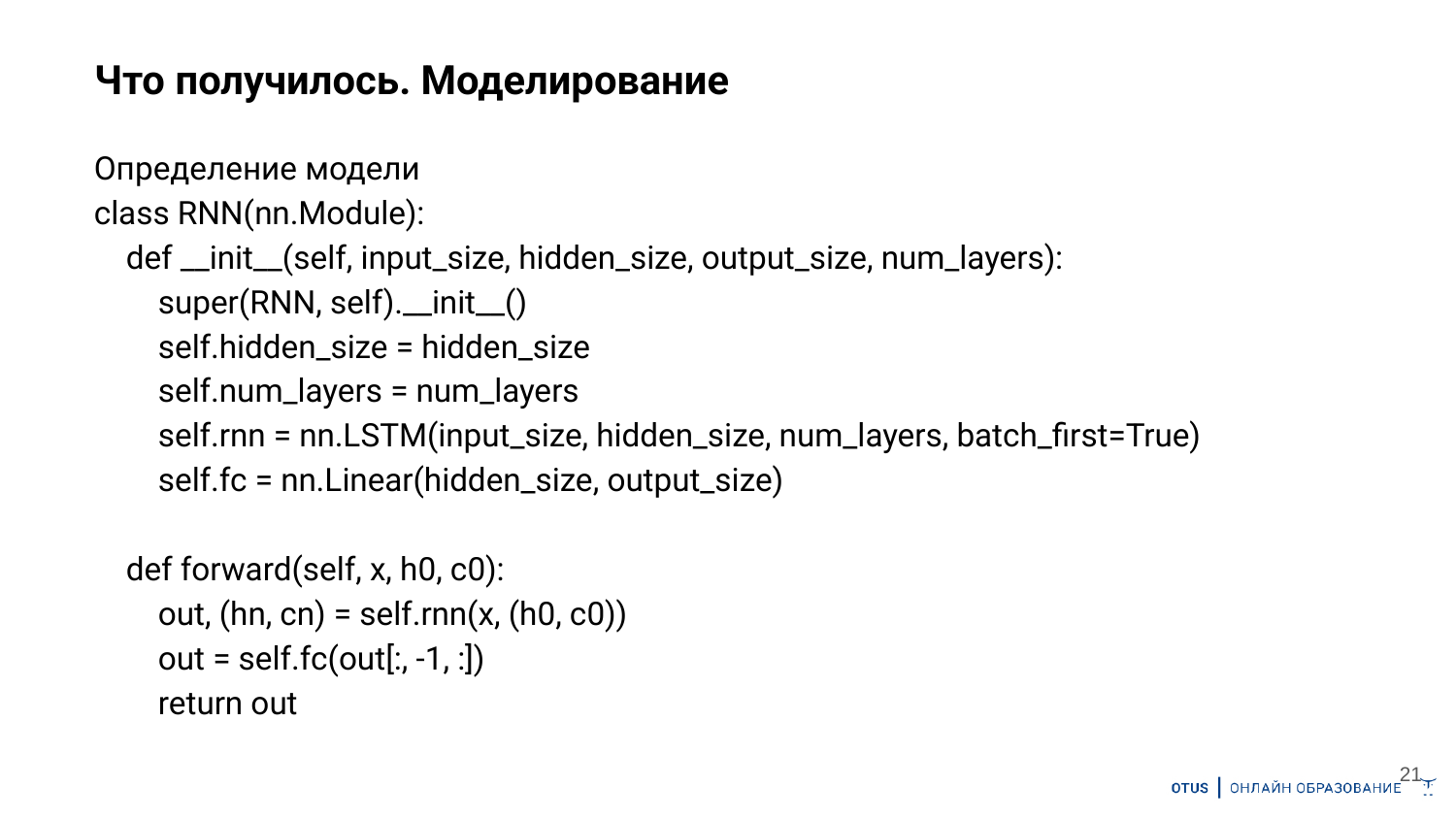

# Что получилось. Моделирование
Определение модели
class RNN(nn.Module):
    def __init__(self, input_size, hidden_size, output_size, num_layers):
        super(RNN, self).__init__()
        self.hidden_size = hidden_size
        self.num_layers = num_layers
        self.rnn = nn.LSTM(input_size, hidden_size, num_layers, batch_first=True)
        self.fc = nn.Linear(hidden_size, output_size)

    def forward(self, x, h0, c0):
        out, (hn, cn) = self.rnn(x, (h0, c0))
        out = self.fc(out[:, -1, :])
        return out
21